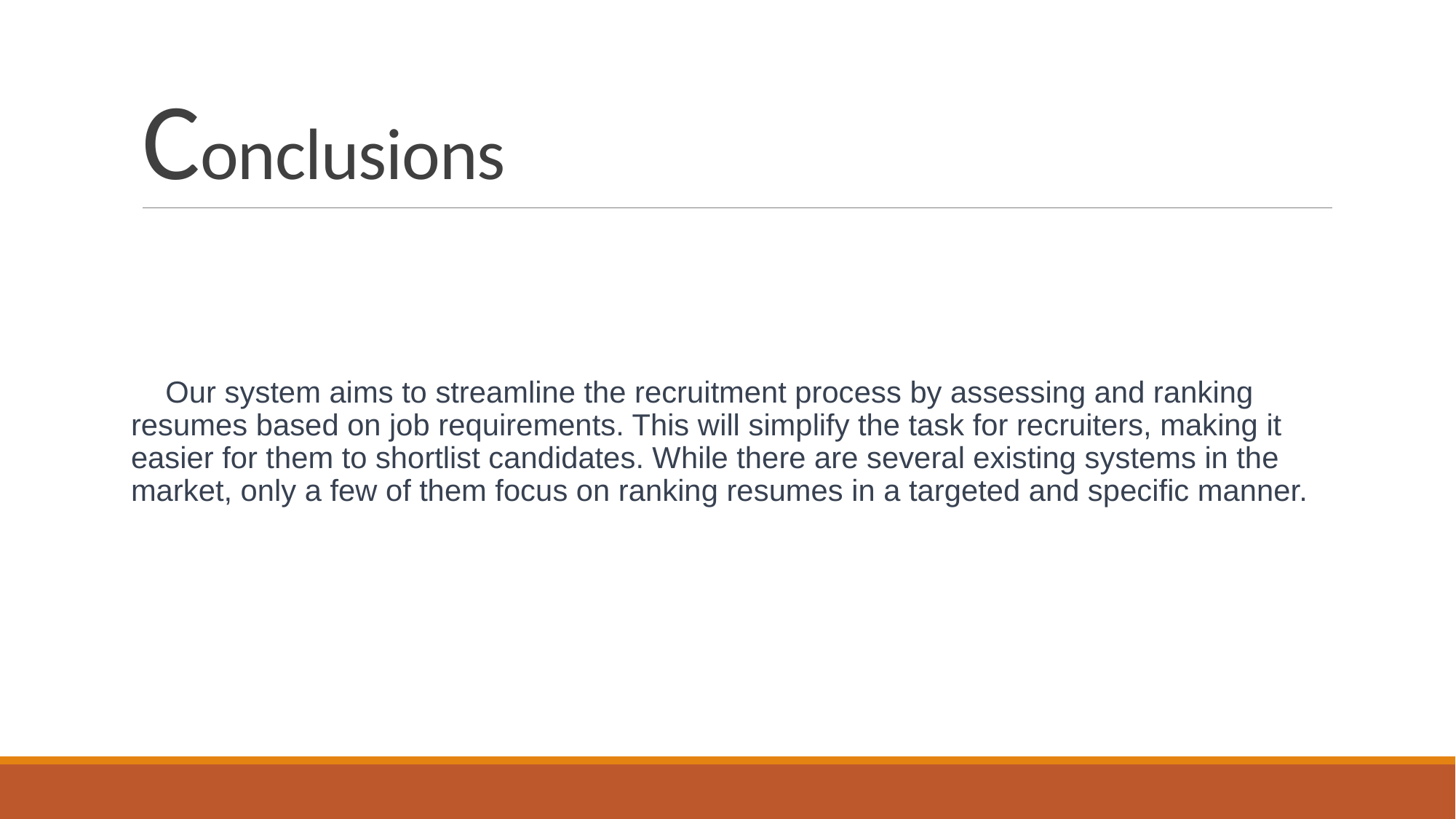

# Conclusions
     Our system aims to streamline the recruitment process by assessing and ranking resumes based on job requirements. This will simplify the task for recruiters, making it easier for them to shortlist candidates. While there are several existing systems in the market, only a few of them focus on ranking resumes in a targeted and specific manner.